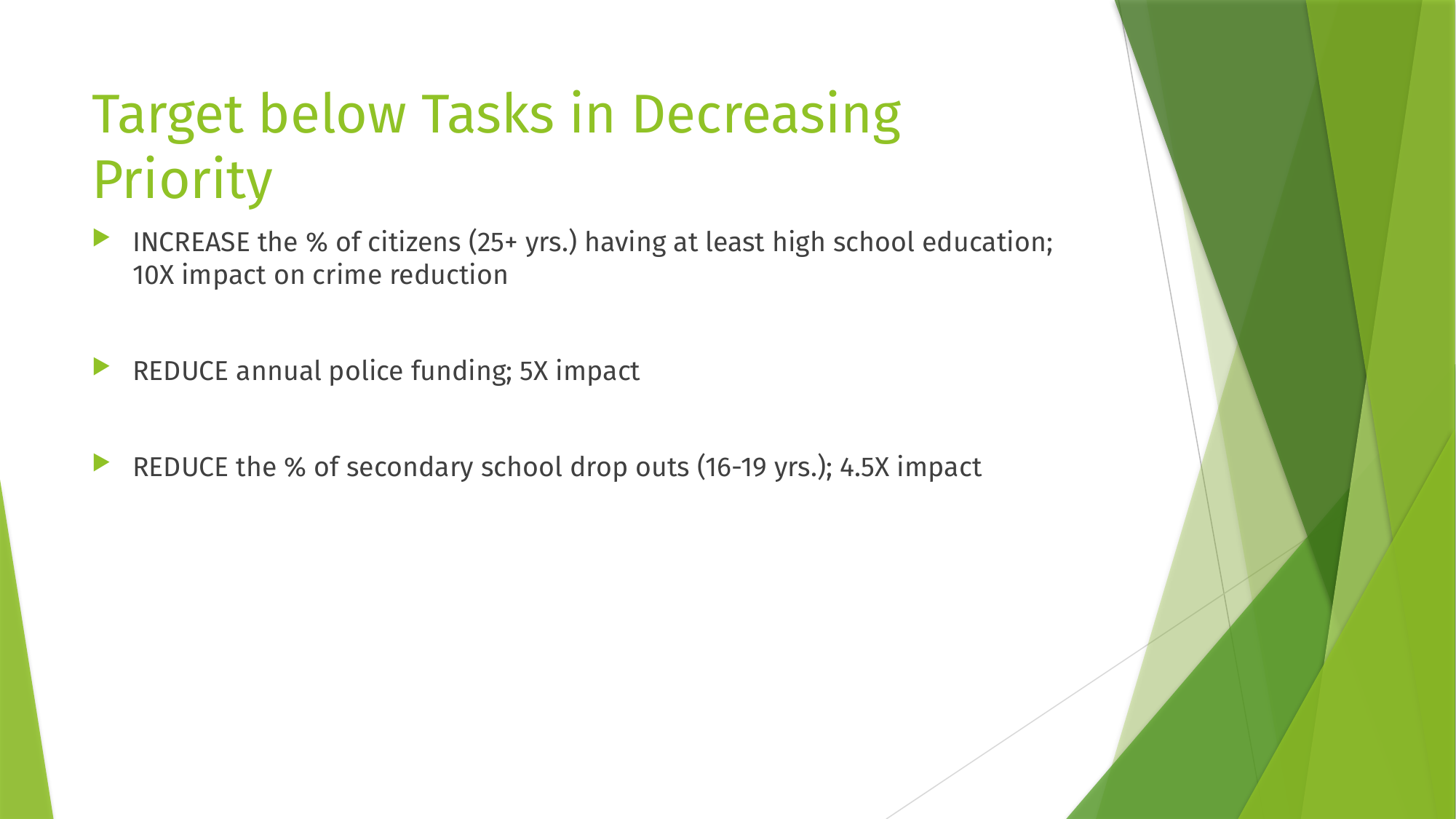

# Target below Tasks in Decreasing Priority
INCREASE the % of citizens (25+ yrs.) having at least high school education; 10X impact on crime reduction

REDUCE annual police funding; 5X impact

REDUCE the % of secondary school drop outs (16-19 yrs.); 4.5X impact